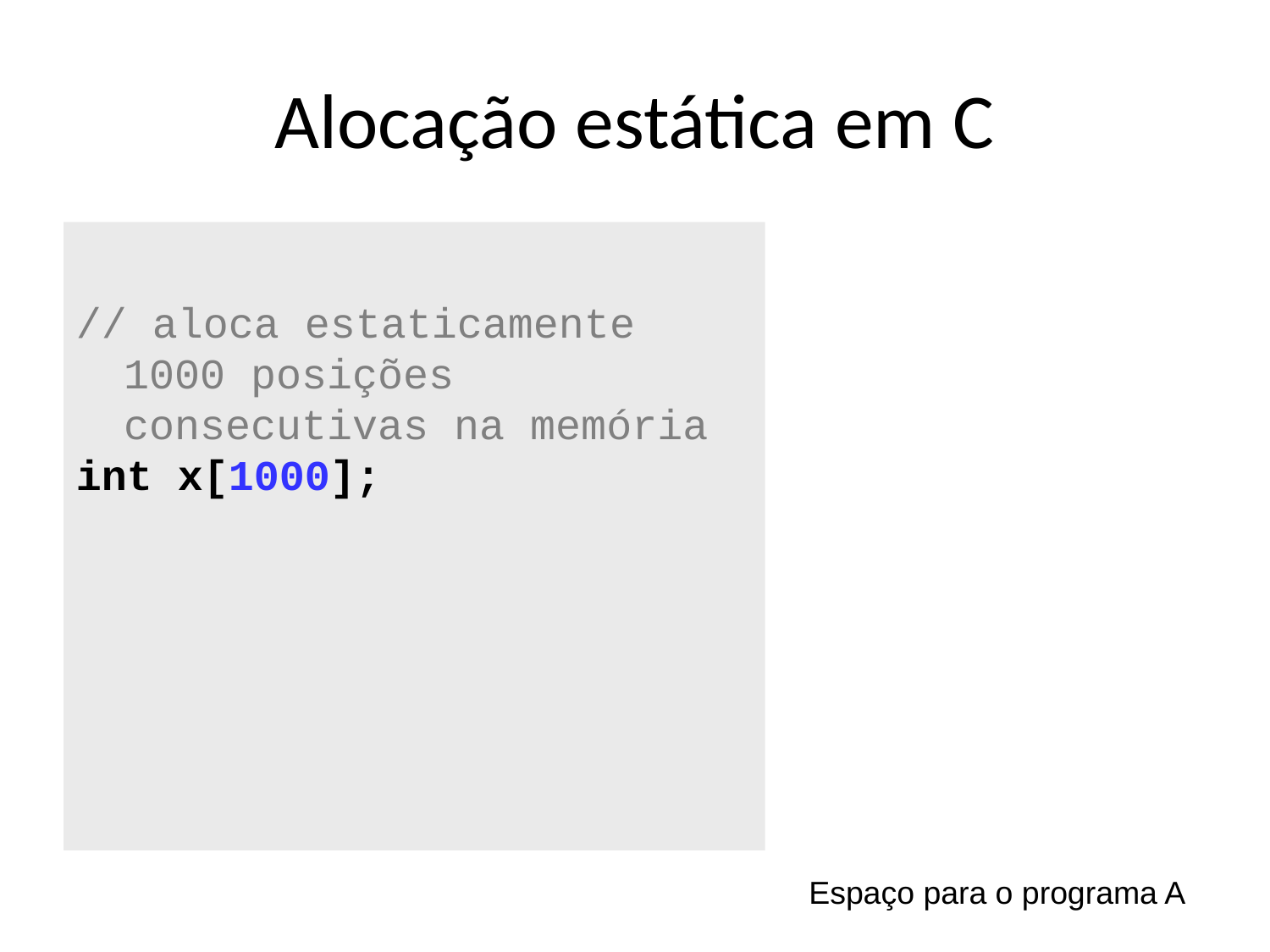

Alocação estática em C

// aloca estaticamente 1000 posições consecutivas na memória
int x[1000];

Espaço para o programa A